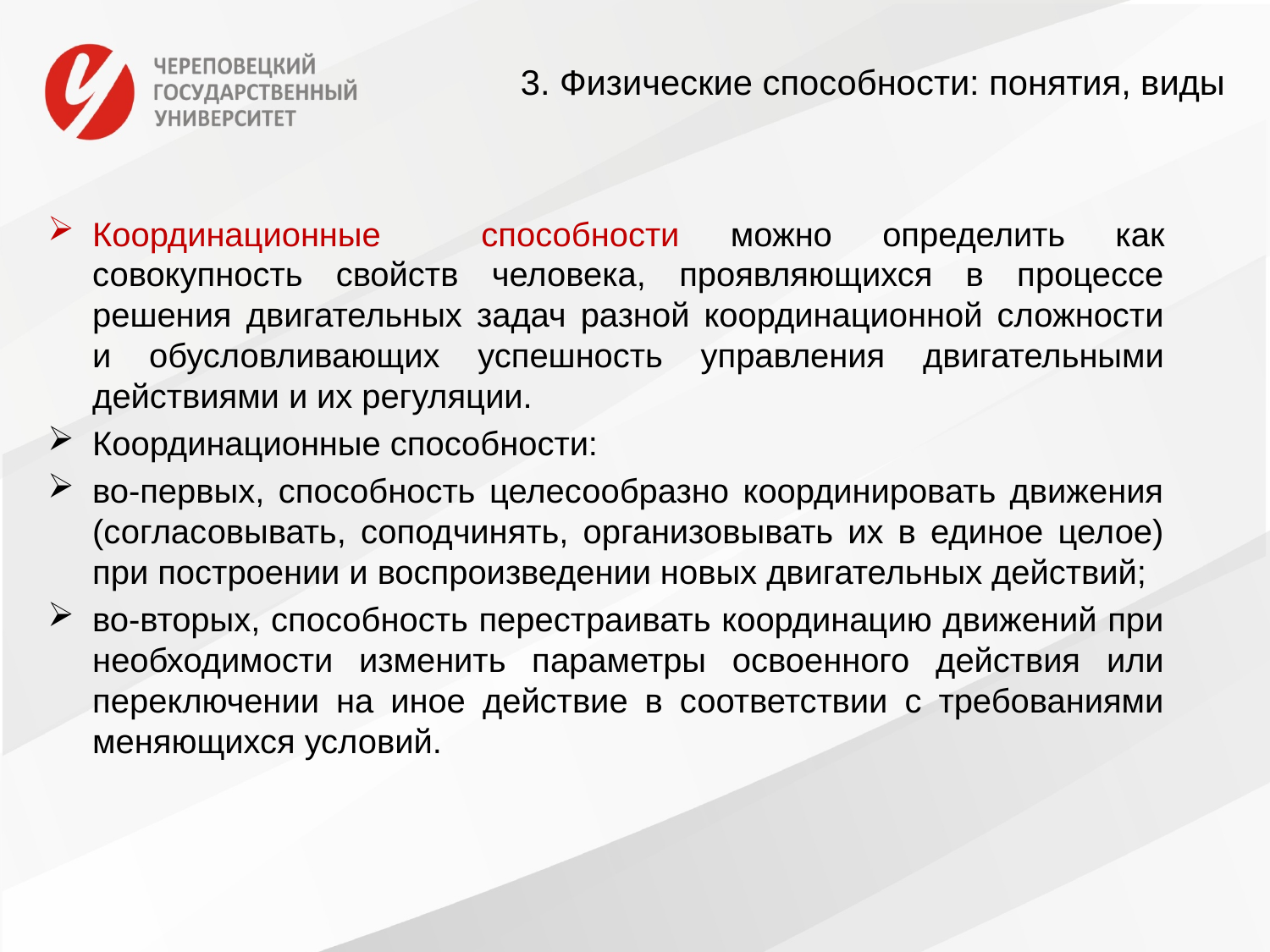

3. Физические способности: понятия, виды
Координационные  способности можно определить как совокупность свойств человека, проявляющихся в процессе решения двигательных задач разной координационной сложности и обусловливающих успешность управления двигательными действиями и их регуляции.
Координационные способности:
во-первых, способность целесообразно координировать движения (согласовывать, соподчинять, организовывать их в единое целое) при построении и воспроизведении новых двигательных действий;
во-вторых, способность перестраивать координацию движений при необходимости изменить параметры освоенного действия или переключении на иное действие в соответствии с требованиями меняющихся условий.